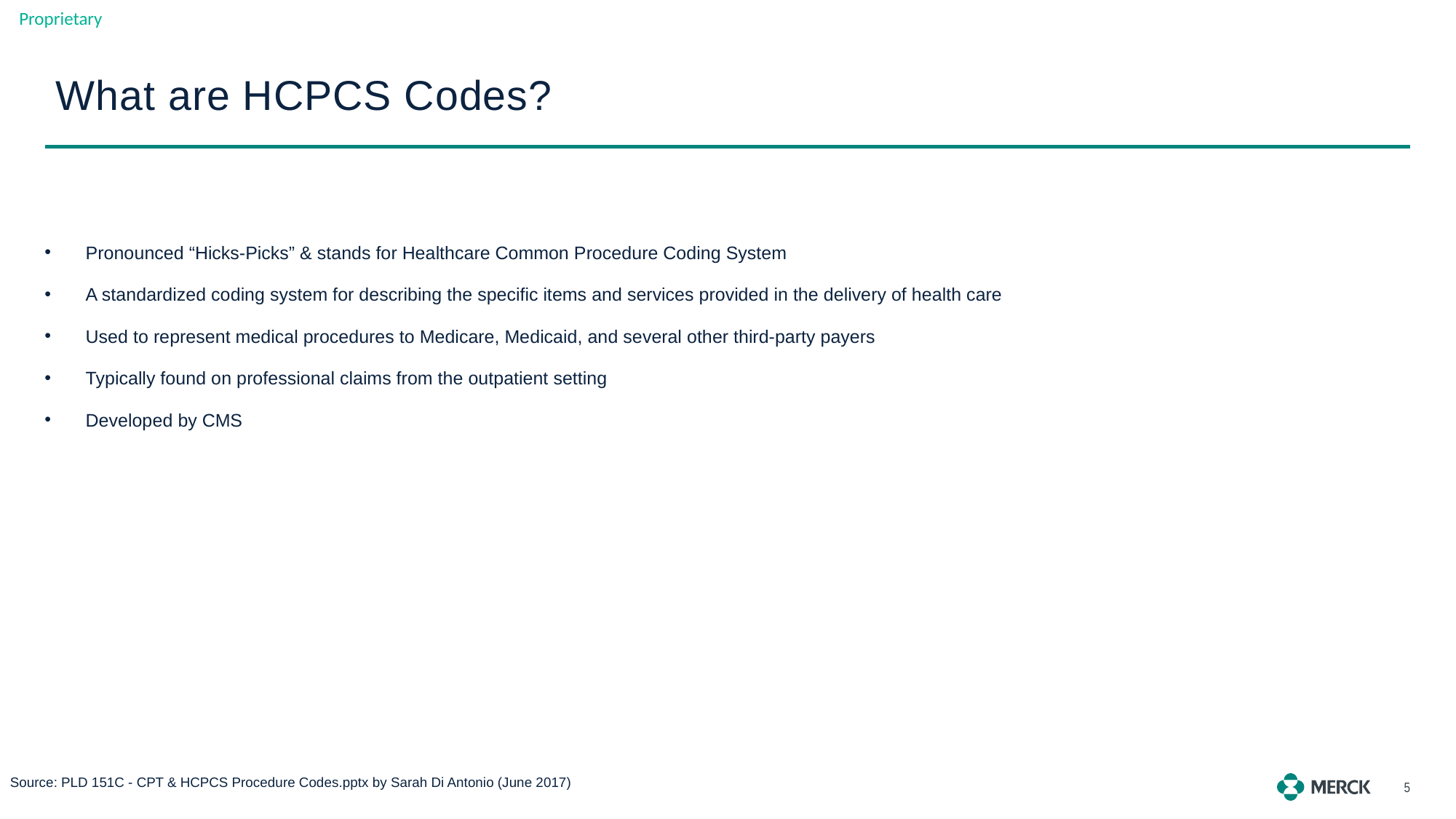

What are HCPCS Codes?
Pronounced “Hicks-Picks” & stands for Healthcare Common Procedure Coding System
A standardized coding system for describing the specific items and services provided in the delivery of health care
Used to represent medical procedures to Medicare, Medicaid, and several other third-party payers
Typically found on professional claims from the outpatient setting
Developed by CMS
Source: PLD 151C - CPT & HCPCS Procedure Codes.pptx by Sarah Di Antonio (June 2017)
5